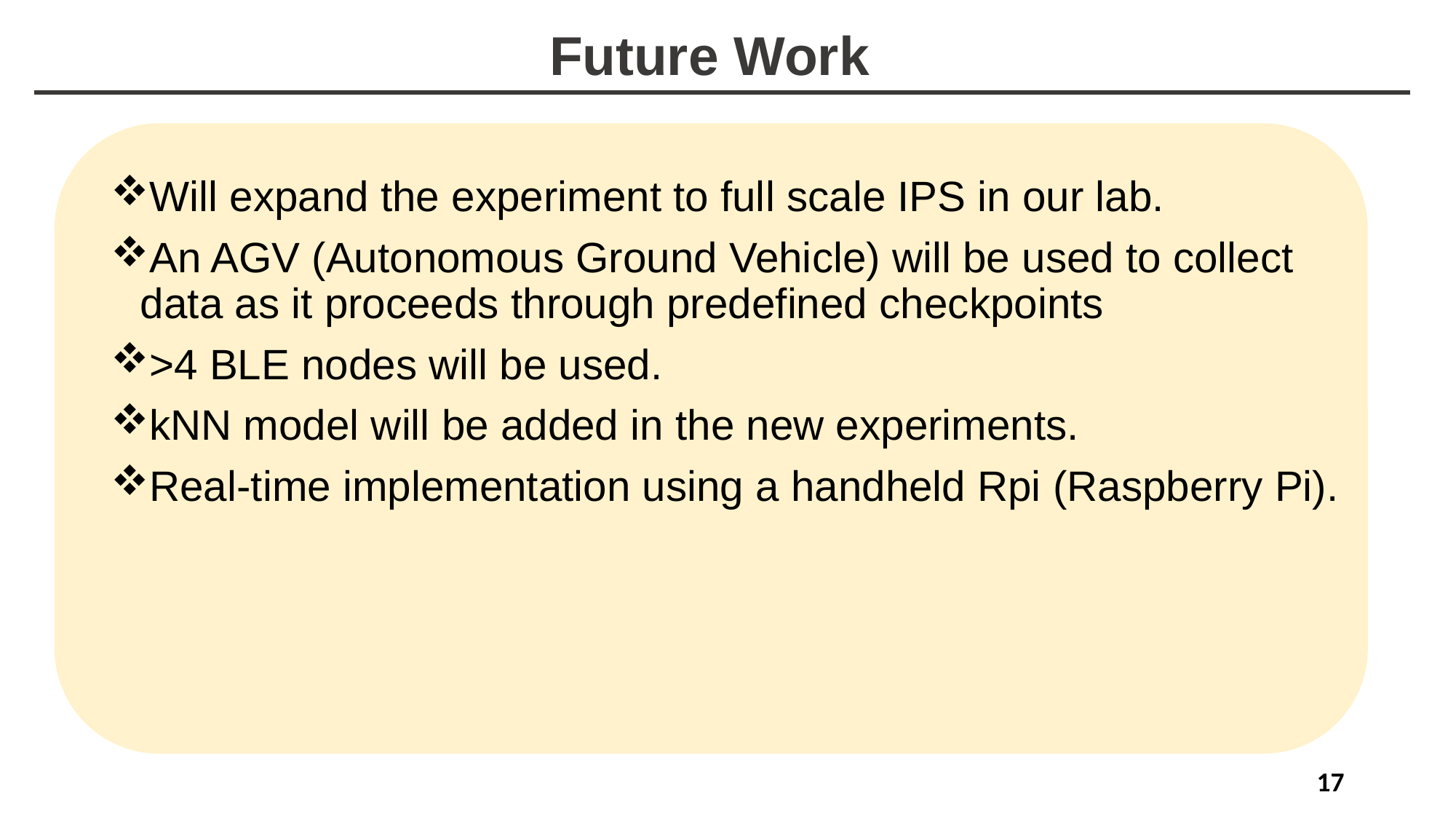

Future Work

Will expand the experiment to full scale IPS in our lab.
An AGV (Autonomous Ground Vehicle) will be used to collect data as it proceeds through predefined checkpoints
>4 BLE nodes will be used.
kNN model will be added in the new experiments.
Real-time implementation using a handheld Rpi (Raspberry Pi).

17